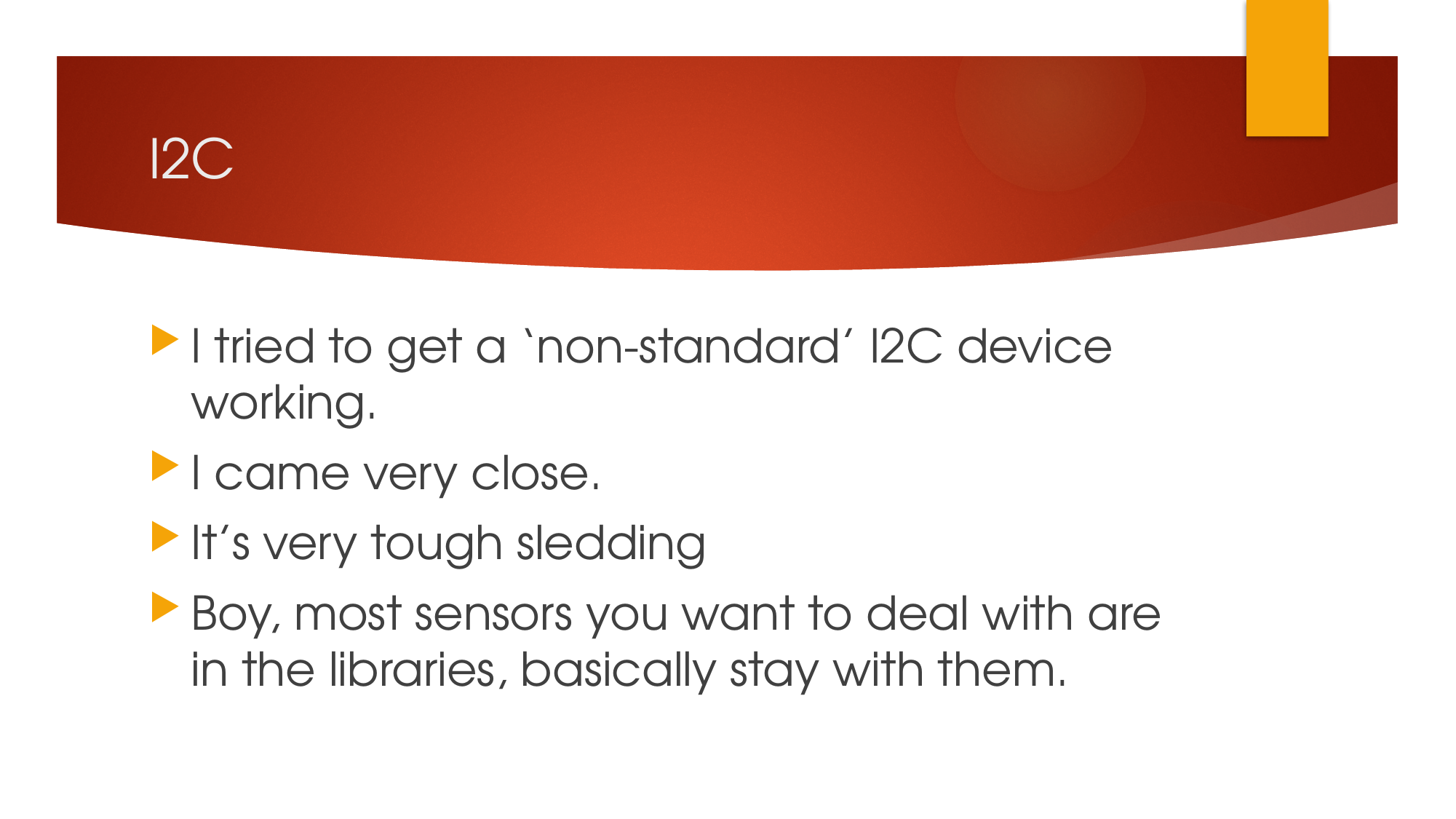

# I2C
I tried to get a ‘non-standard’ I2C device working.
I came very close.
It’s very tough sledding
Boy, most sensors you want to deal with are in the libraries, basically stay with them.